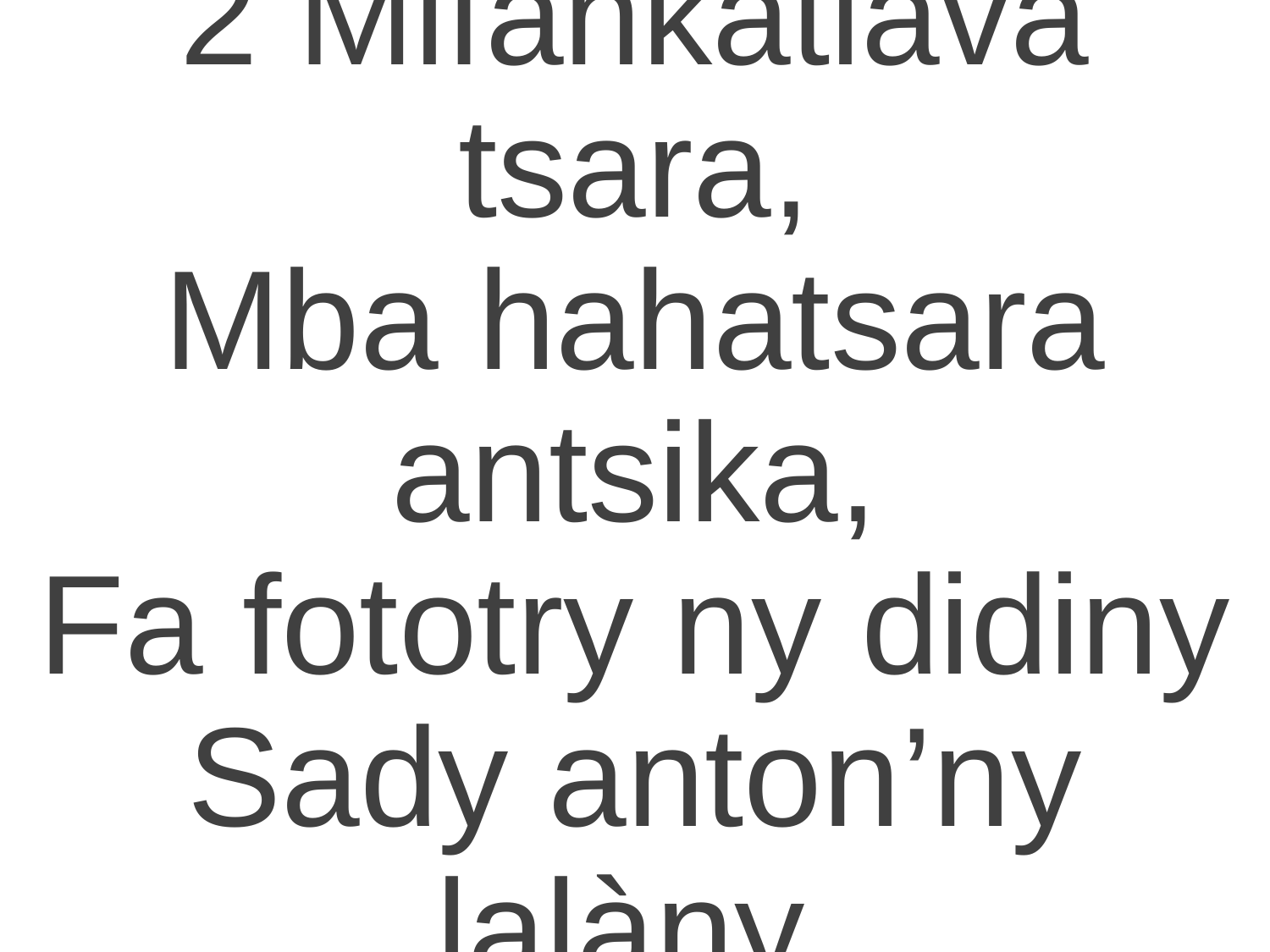

2 Mifankatiava tsara,
Mba hahatsara antsika,
Fa fototry ny didiny
Sady anton’ny lalàny.